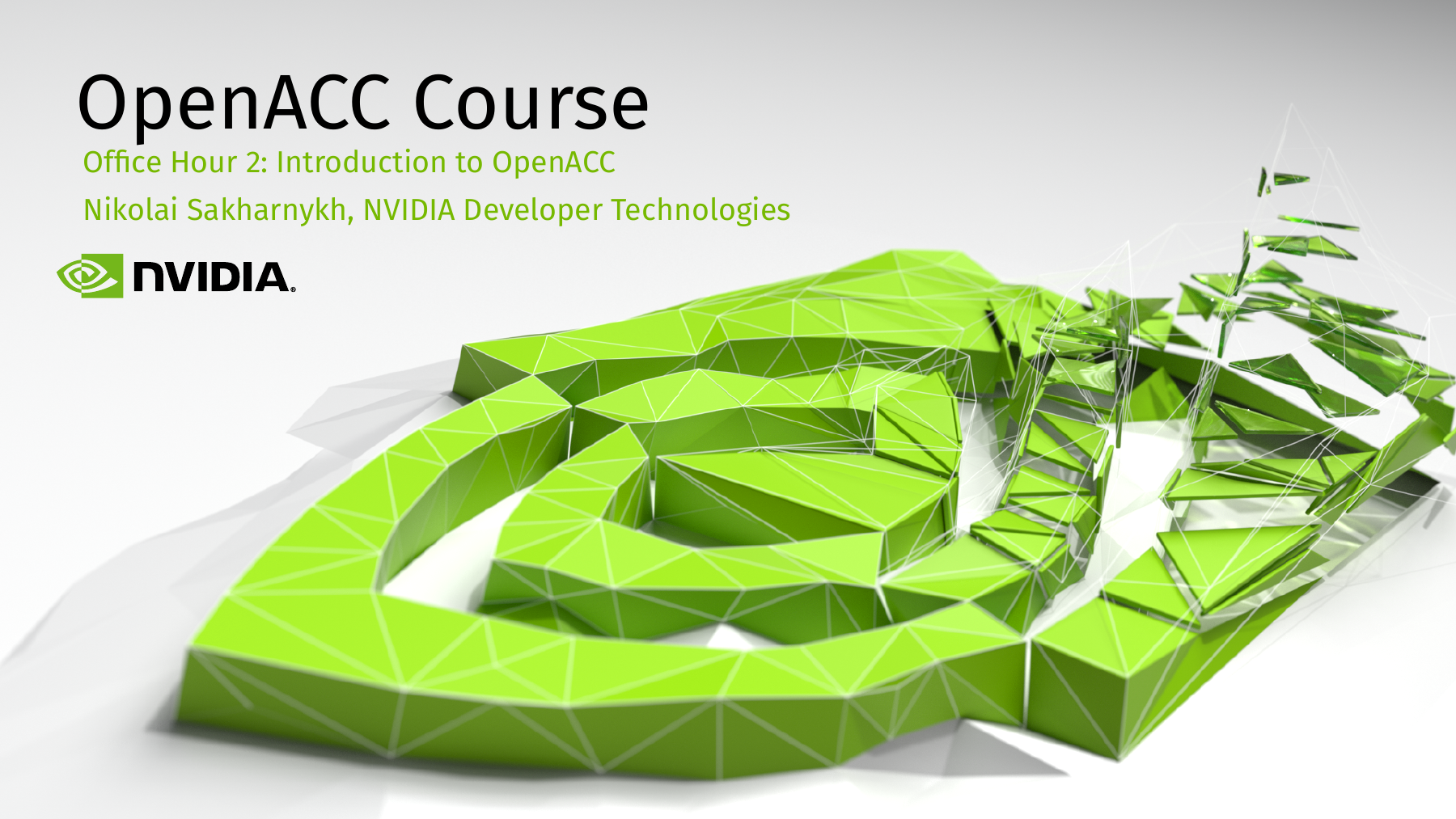

# OpenACC Course
Office Hour 2: Introduction to OpenACC
Nikolai Sakharnykh, NVIDIA Developer Technologies